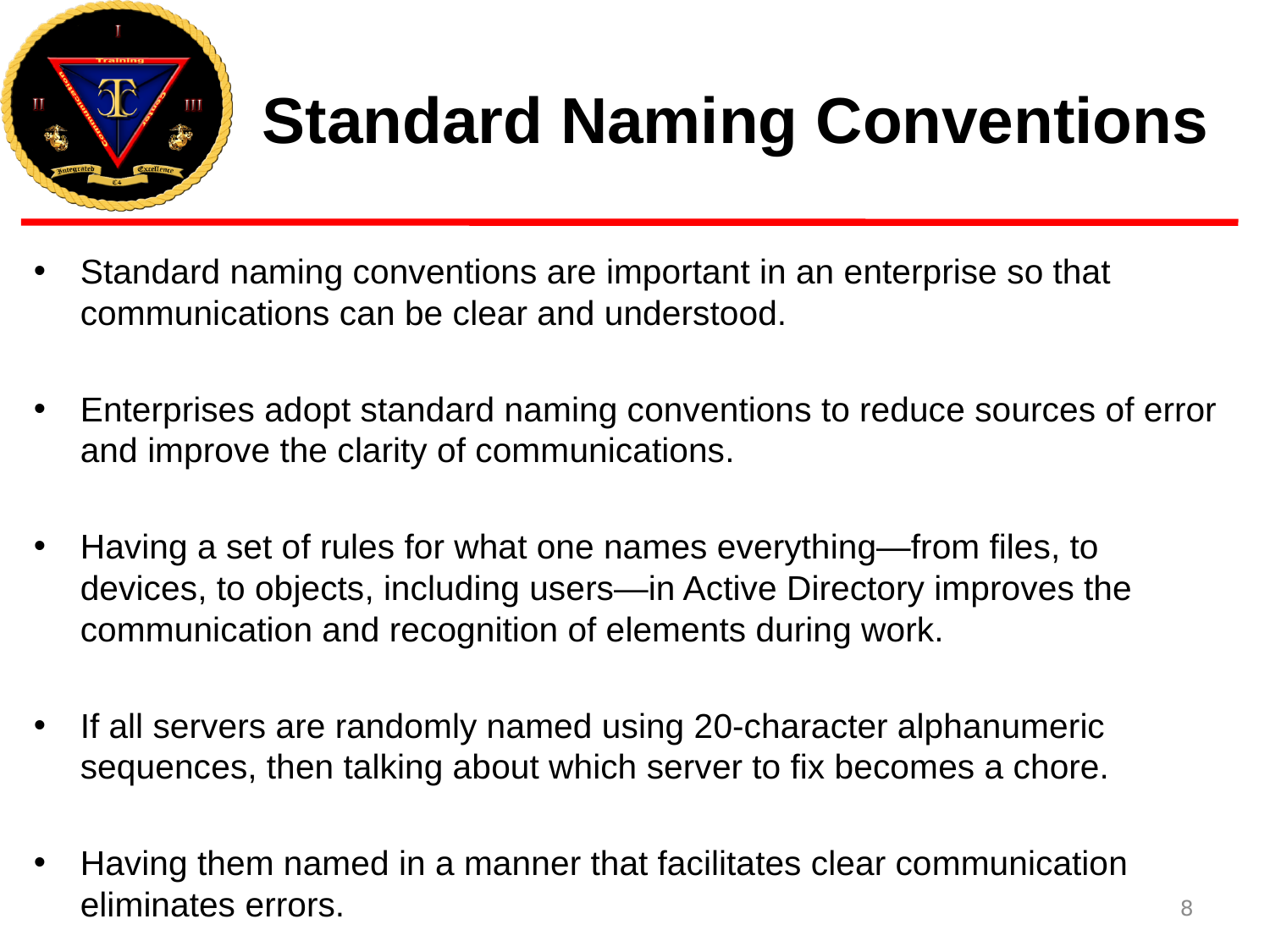

# Standard Naming Conventions
Standard naming conventions are important in an enterprise so that communications can be clear and understood.

Enterprises adopt standard naming conventions to reduce sources of error and improve the clarity of communications.

Having a set of rules for what one names everything—from files, to devices, to objects, including users—in Active Directory improves the communication and recognition of elements during work.

If all servers are randomly named using 20-character alphanumeric sequences, then talking about which server to fix becomes a chore.

Having them named in a manner that facilitates clear communication eliminates errors.
8